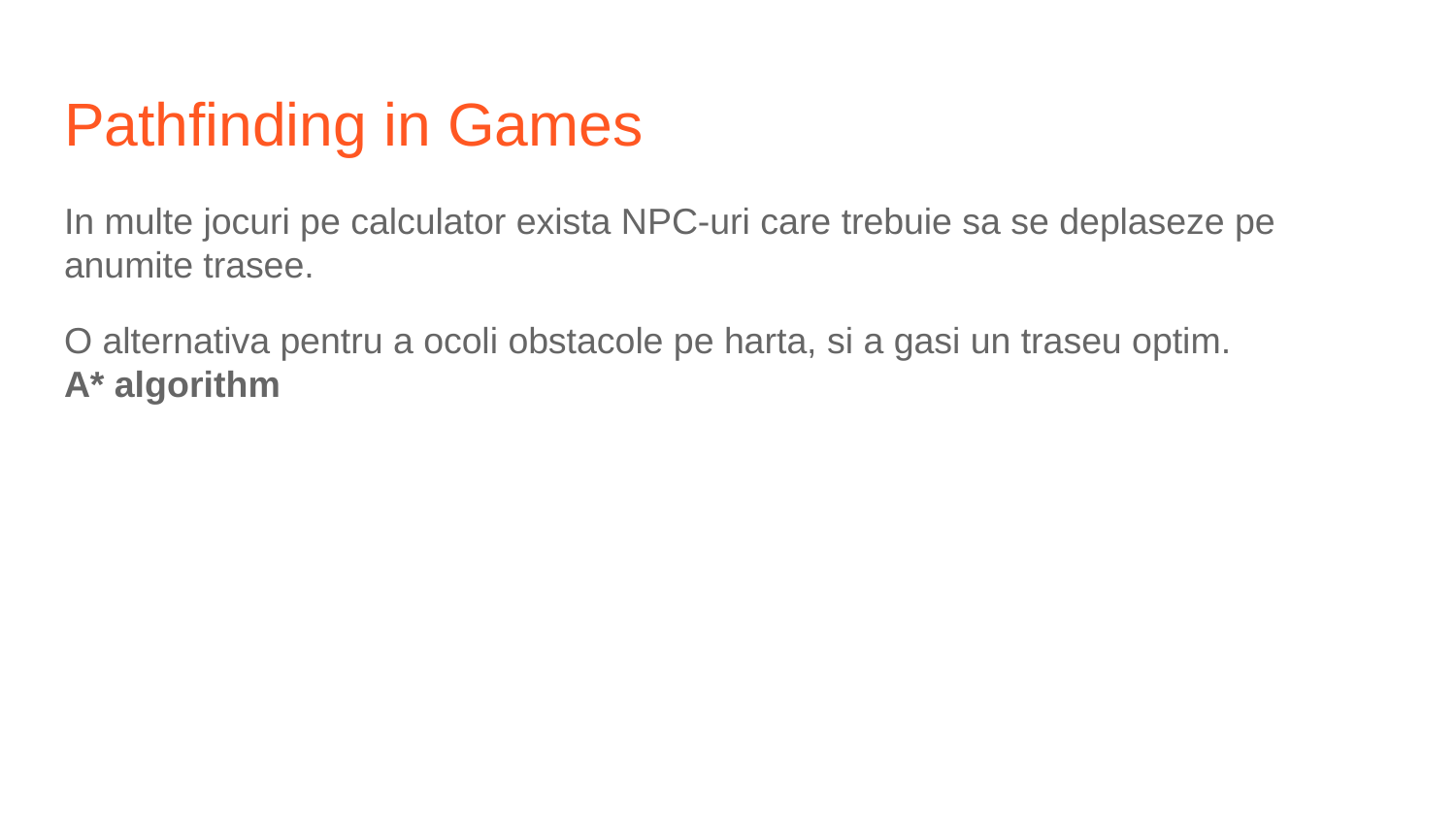

# Pathfinding in Games
In multe jocuri pe calculator exista NPC-uri care trebuie sa se deplaseze pe anumite trasee.
O alternativa pentru a ocoli obstacole pe harta, si a gasi un traseu optim.
A* algorithm